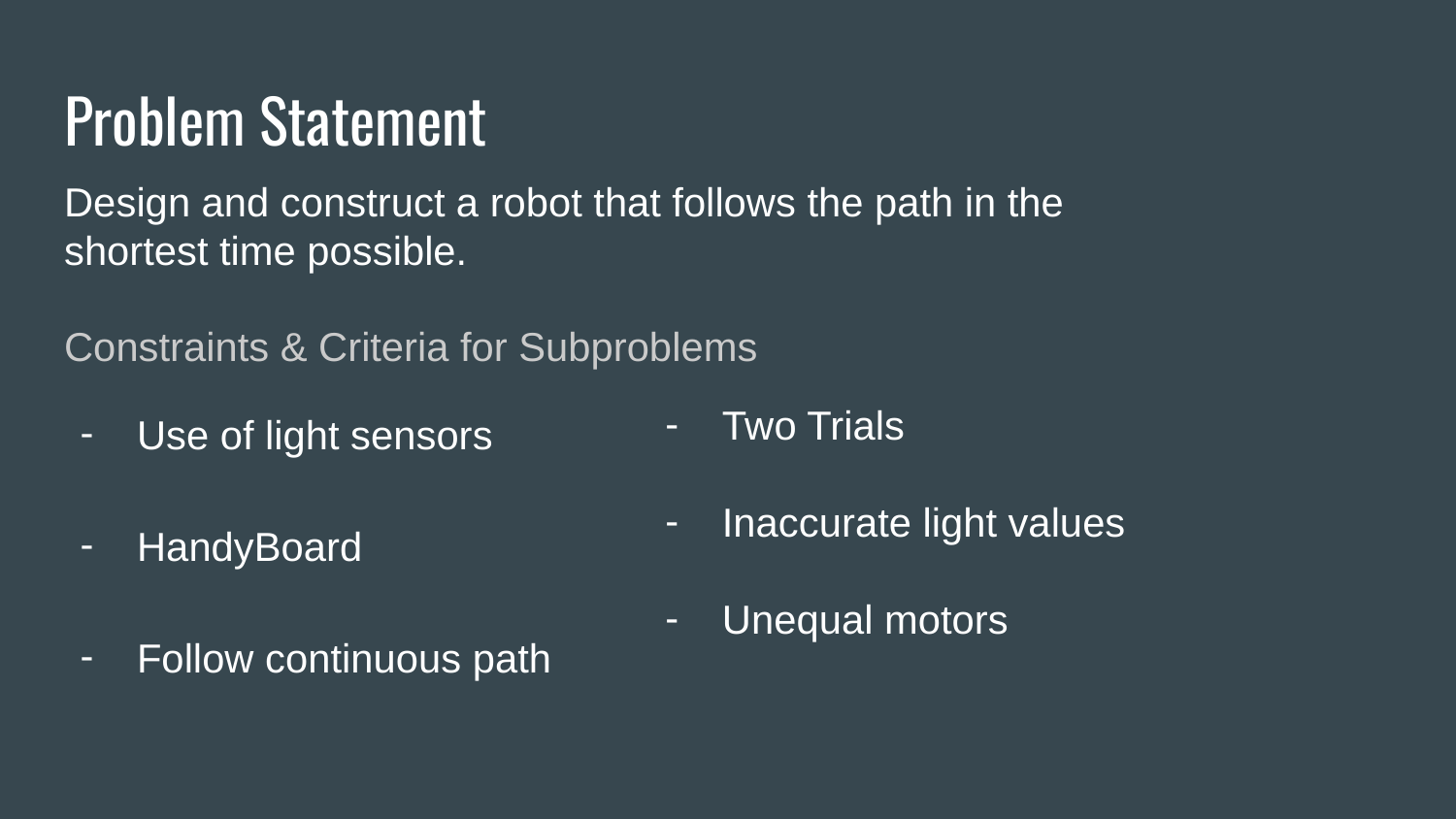

# Problem Statement

Design and construct a robot that follows the path in the shortest time possible.
Constraints & Criteria for Subproblems
Use of light sensors
HandyBoard
Follow continuous path

Two Trials

Inaccurate light values

Unequal motors